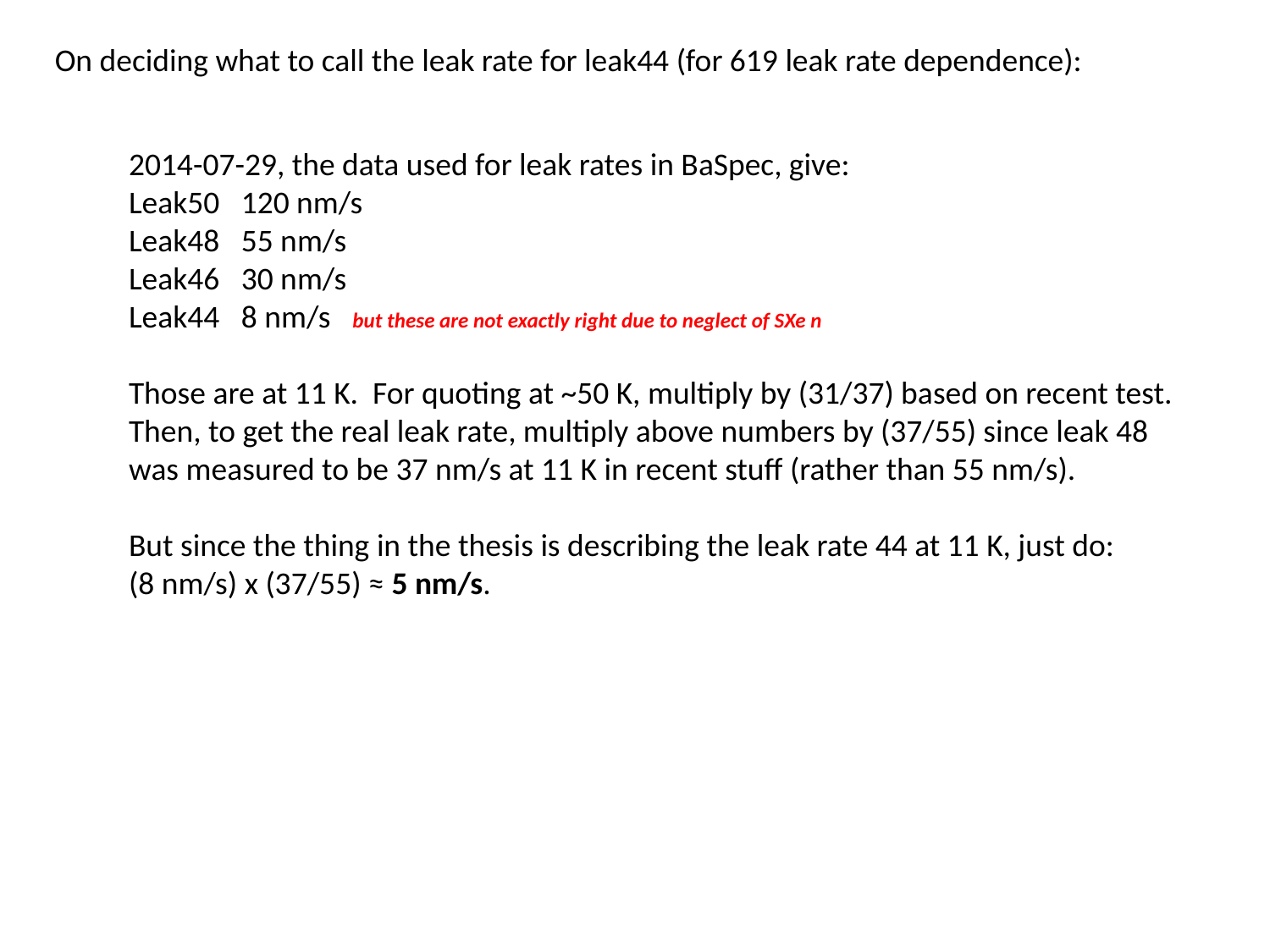

On deciding what to call the leak rate for leak44 (for 619 leak rate dependence):
2014-07-29, the data used for leak rates in BaSpec, give:
Leak50   120 nm/s
Leak48   55 nm/s
Leak46   30 nm/s
Leak44   8 nm/s   but these are not exactly right due to neglect of SXe n

Those are at 11 K.  For quoting at ~50 K, multiply by (31/37) based on recent test.  Then, to get the real leak rate, multiply above numbers by (37/55) since leak 48 was measured to be 37 nm/s at 11 K in recent stuff (rather than 55 nm/s).

But since the thing in the thesis is describing the leak rate 44 at 11 K, just do:
(8 nm/s) х (37/55) ≈ 5 nm/s.